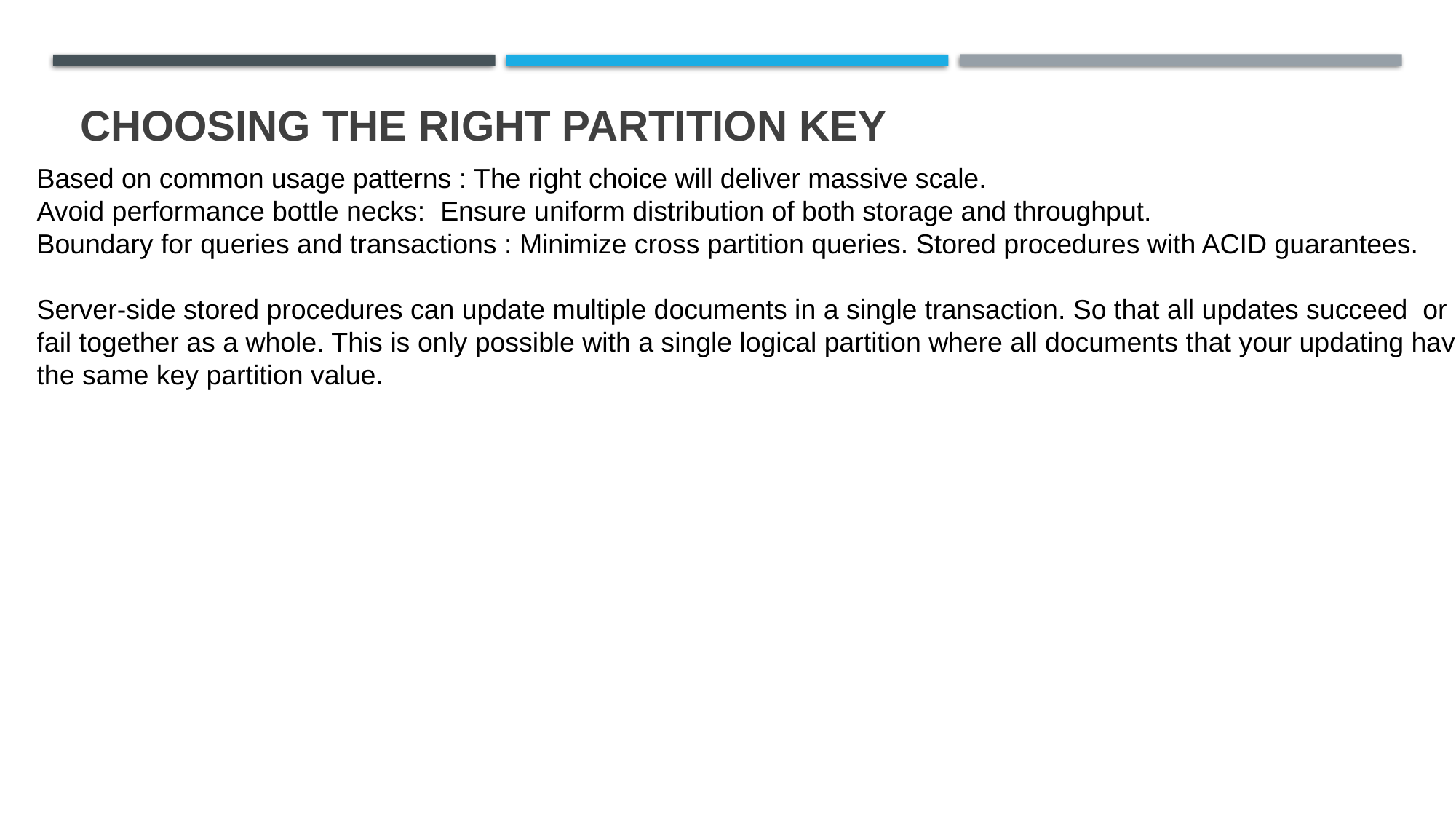

# CHOOSING THE RIGHT PARTITION KEY
Based on common usage patterns : The right choice will deliver massive scale.
Avoid performance bottle necks:  Ensure uniform distribution of both storage and throughput.
Boundary for queries and transactions : Minimize cross partition queries. Stored procedures with ACID guarantees.

Server-side stored procedures can update multiple documents in a single transaction. So that all updates succeed  or
fail together as a whole. This is only possible with a single logical partition where all documents that your updating have
the same key partition value.